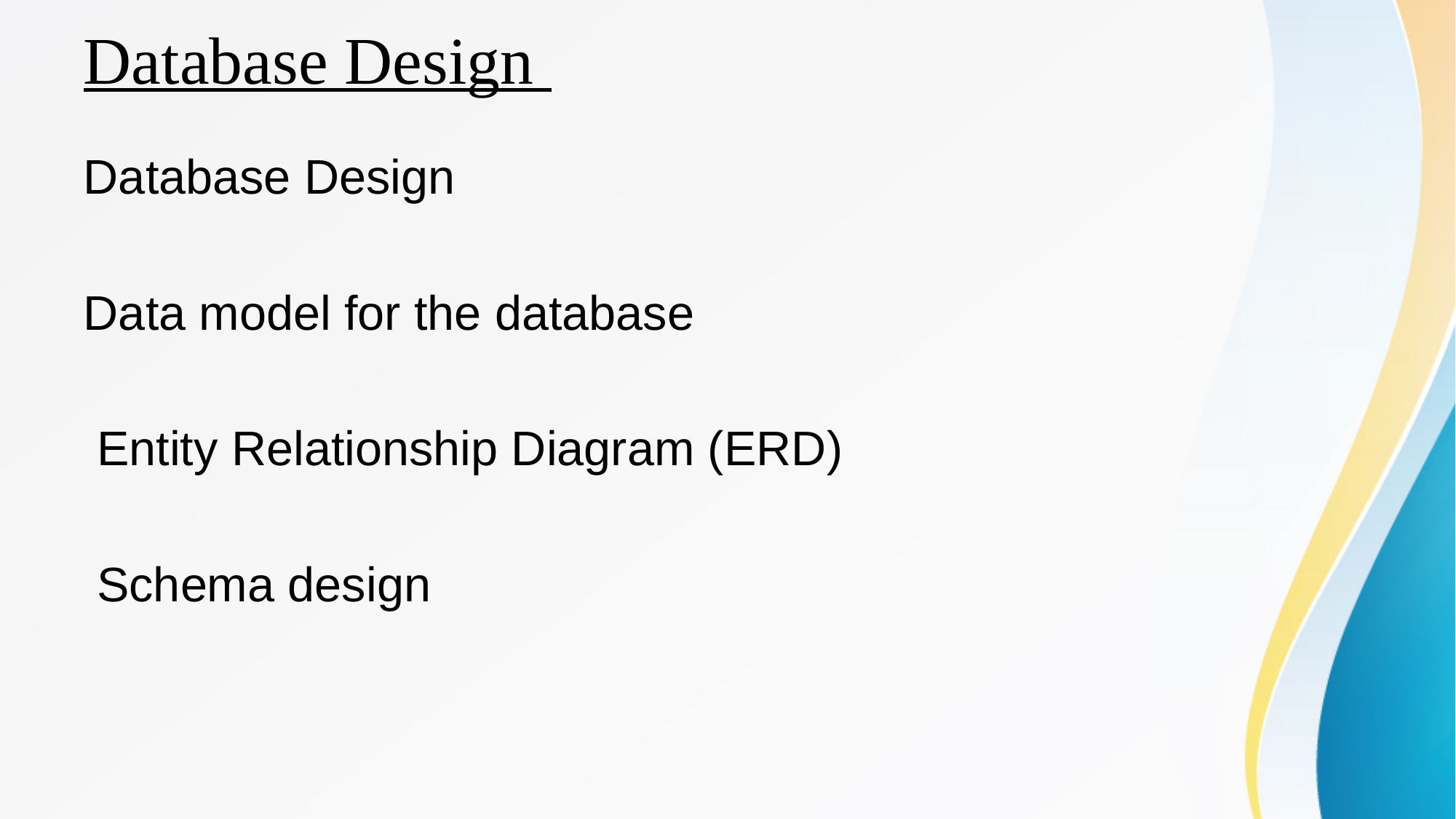

# Database Design
Database Design

Data model for the database

 Entity Relationship Diagram (ERD)

 Schema design